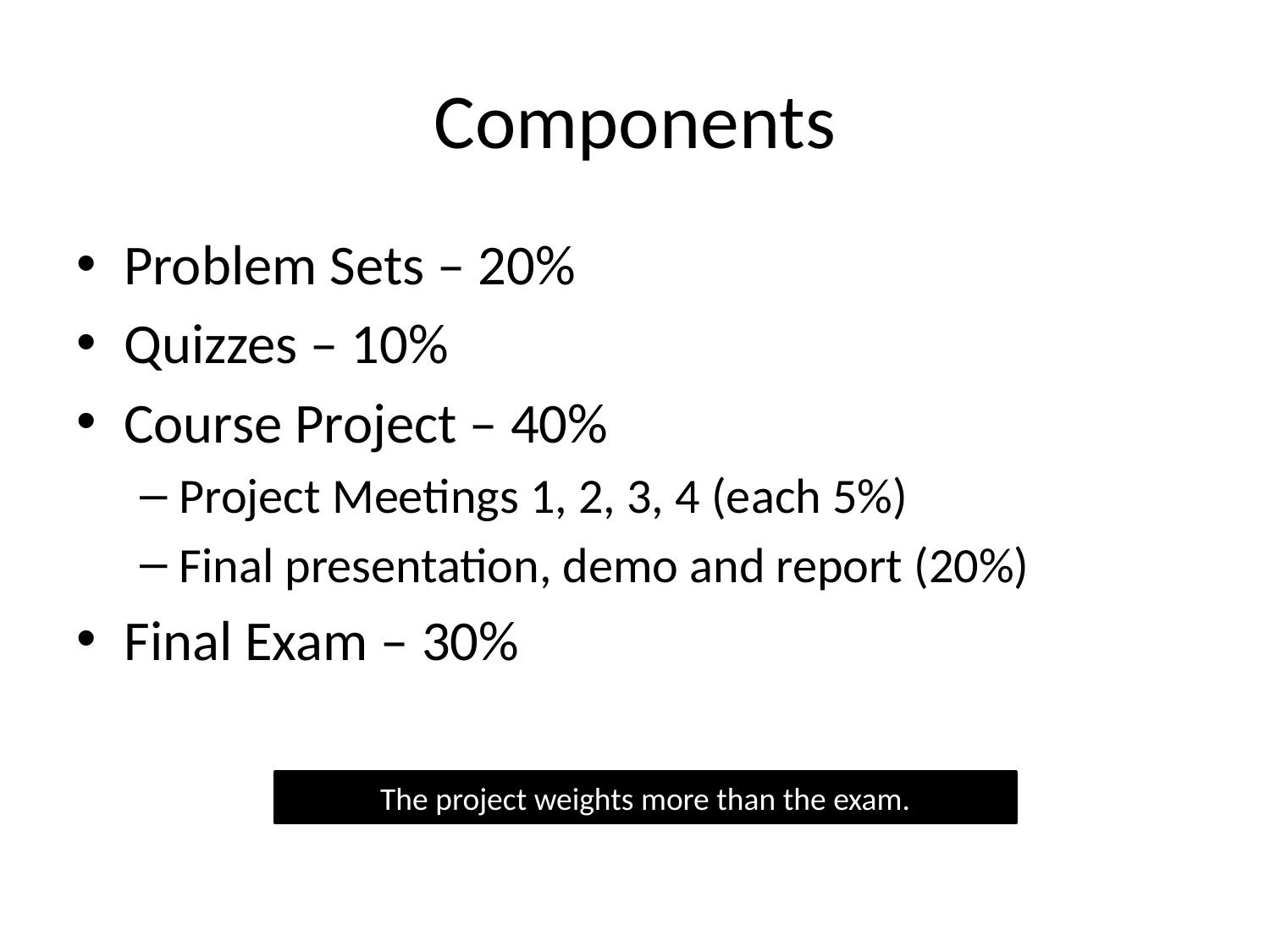

# Components
Problem Sets – 20%
Quizzes – 10%
Course Project – 40%
Project Meetings 1, 2, 3, 4 (each 5%)
Final presentation, demo and report (20%)
Final Exam – 30%
The project weights more than the exam.